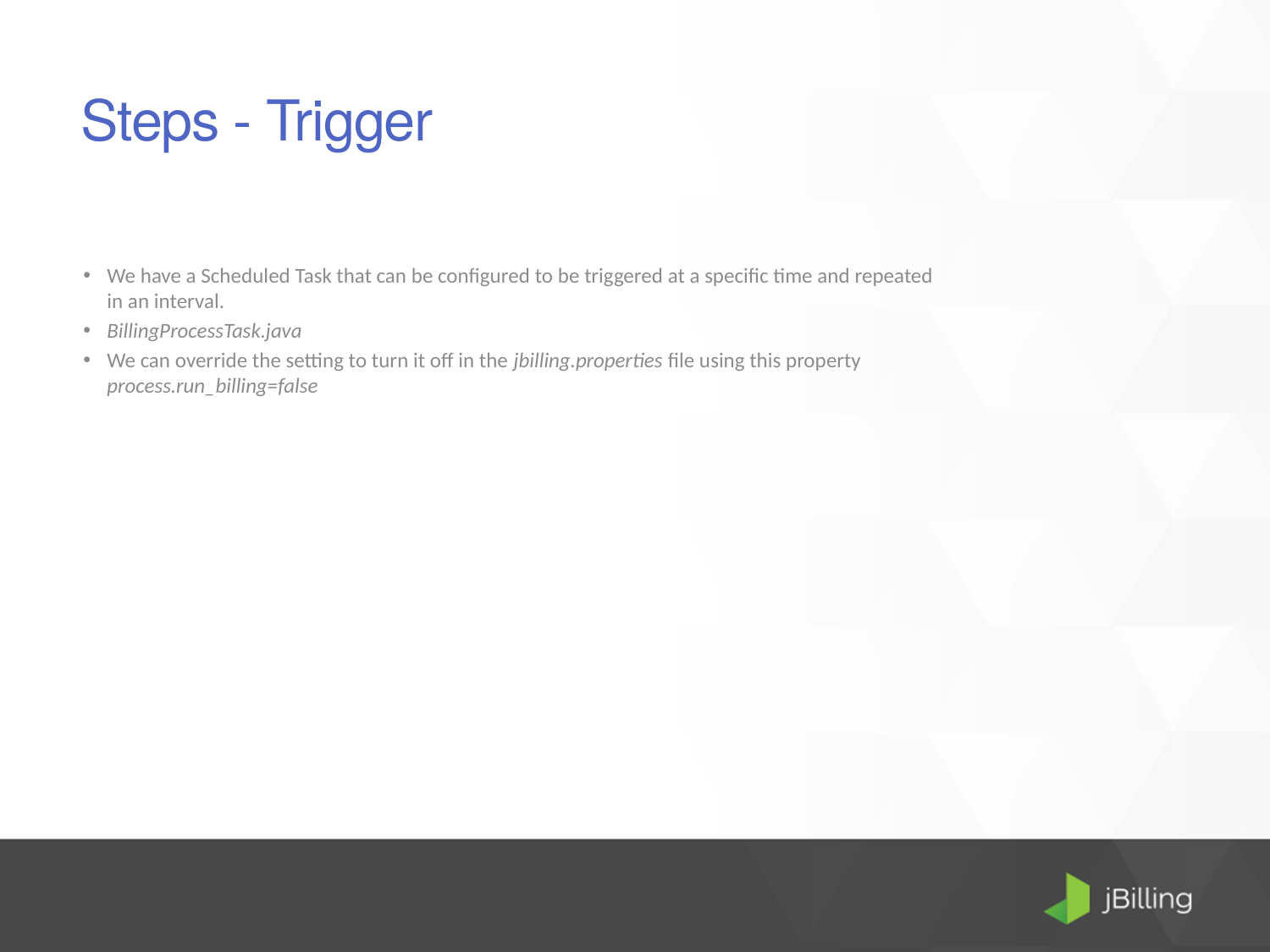

# Steps - Trigger
We have a Scheduled Task that can be configured to be triggered at a specific time and repeated in an interval.
BillingProcessTask.java
We can override the setting to turn it off in the jbilling.properties file using this property process.run_billing=false